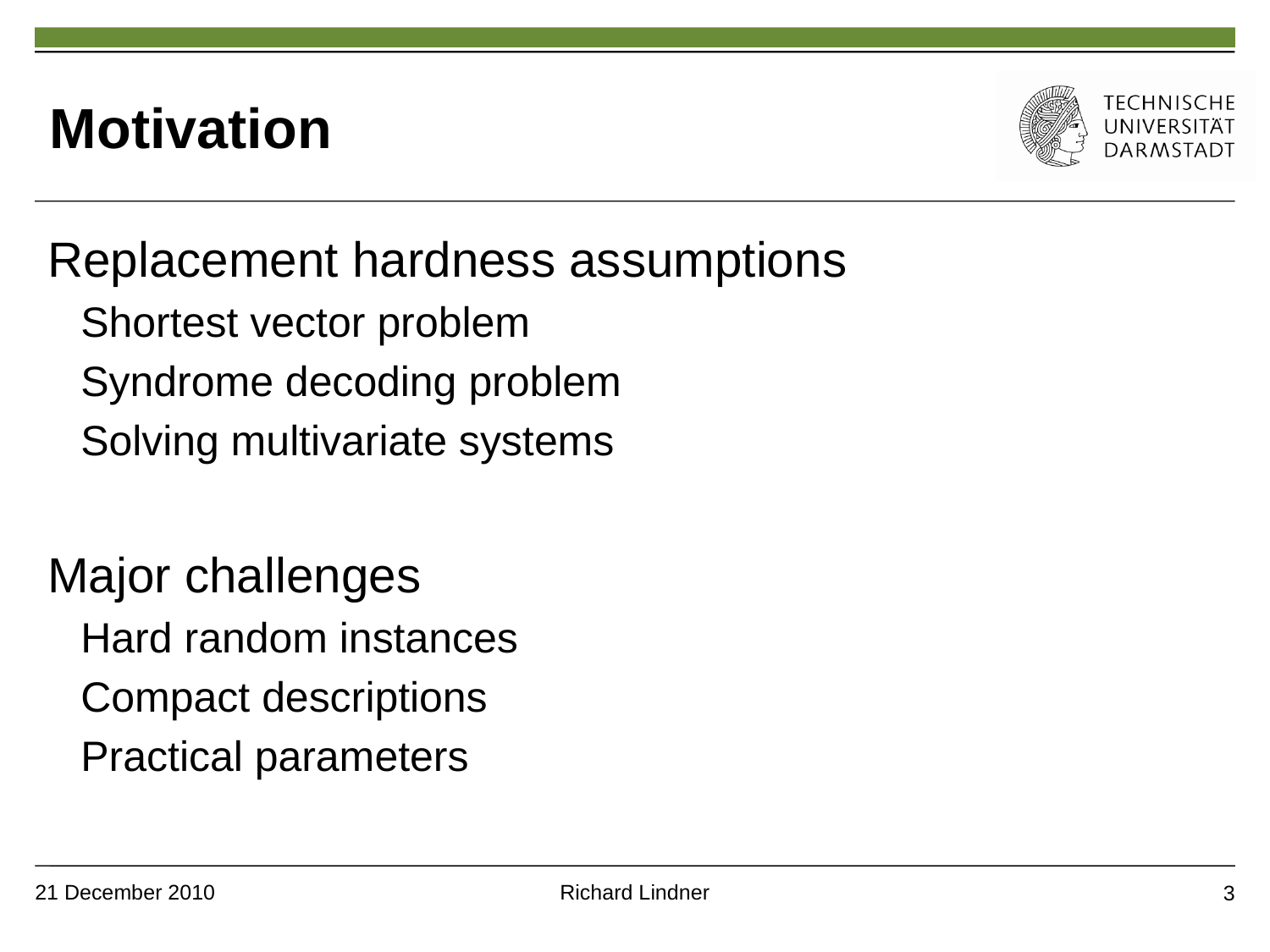

# Motivation
Replacement hardness assumptions
Shortest vector problem
Syndrome decoding problem
Solving multivariate systems

Major challenges
Hard random instances
Compact descriptions
Practical parameters
21 December 2010
Richard Lindner
3